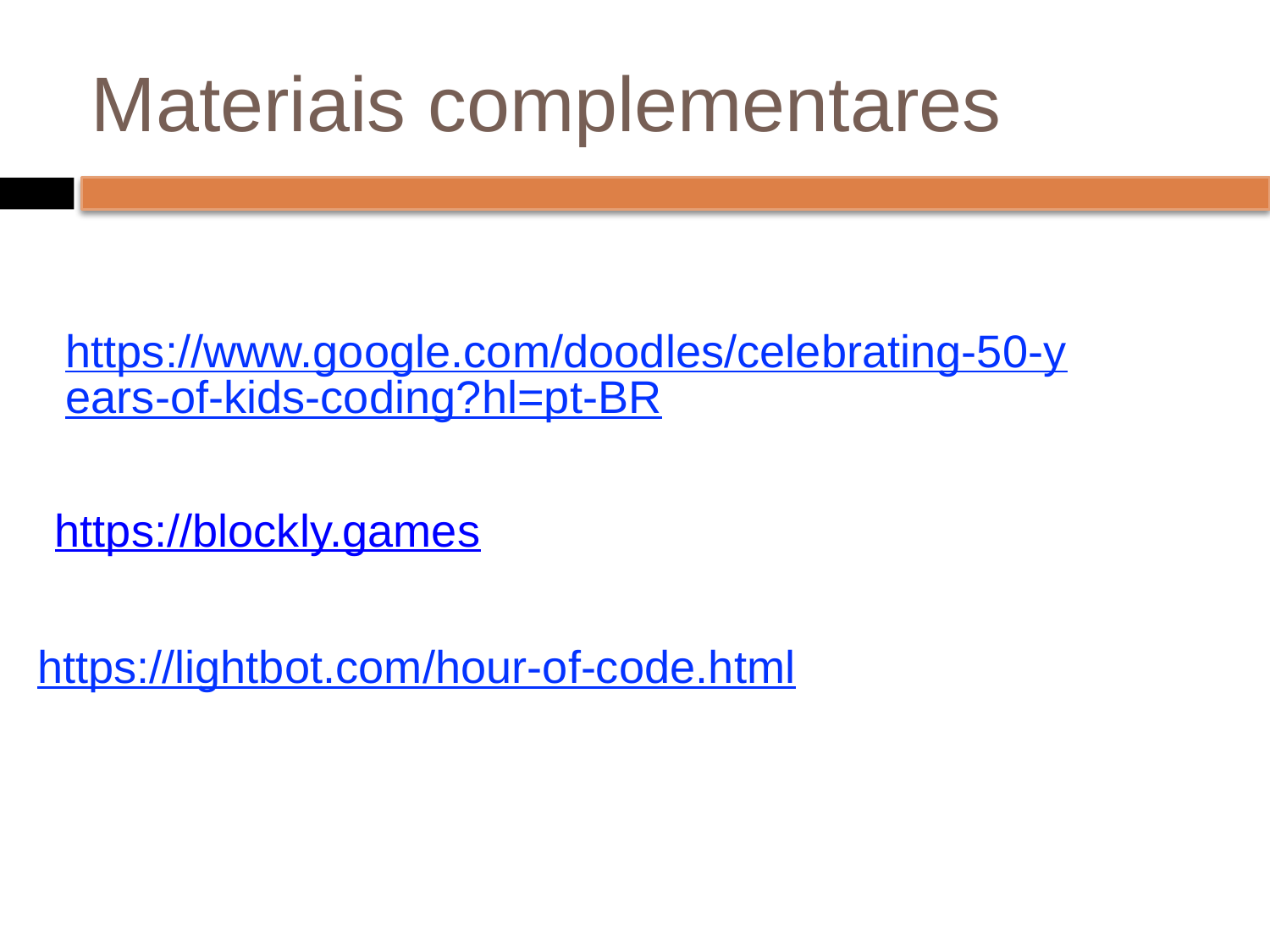

# Materiais complementares
https://www.google.com/doodles/celebrating-50-years-of-kids-coding?hl=pt-BR
 https://blockly.games
https://lightbot.com/hour-of-code.html
22